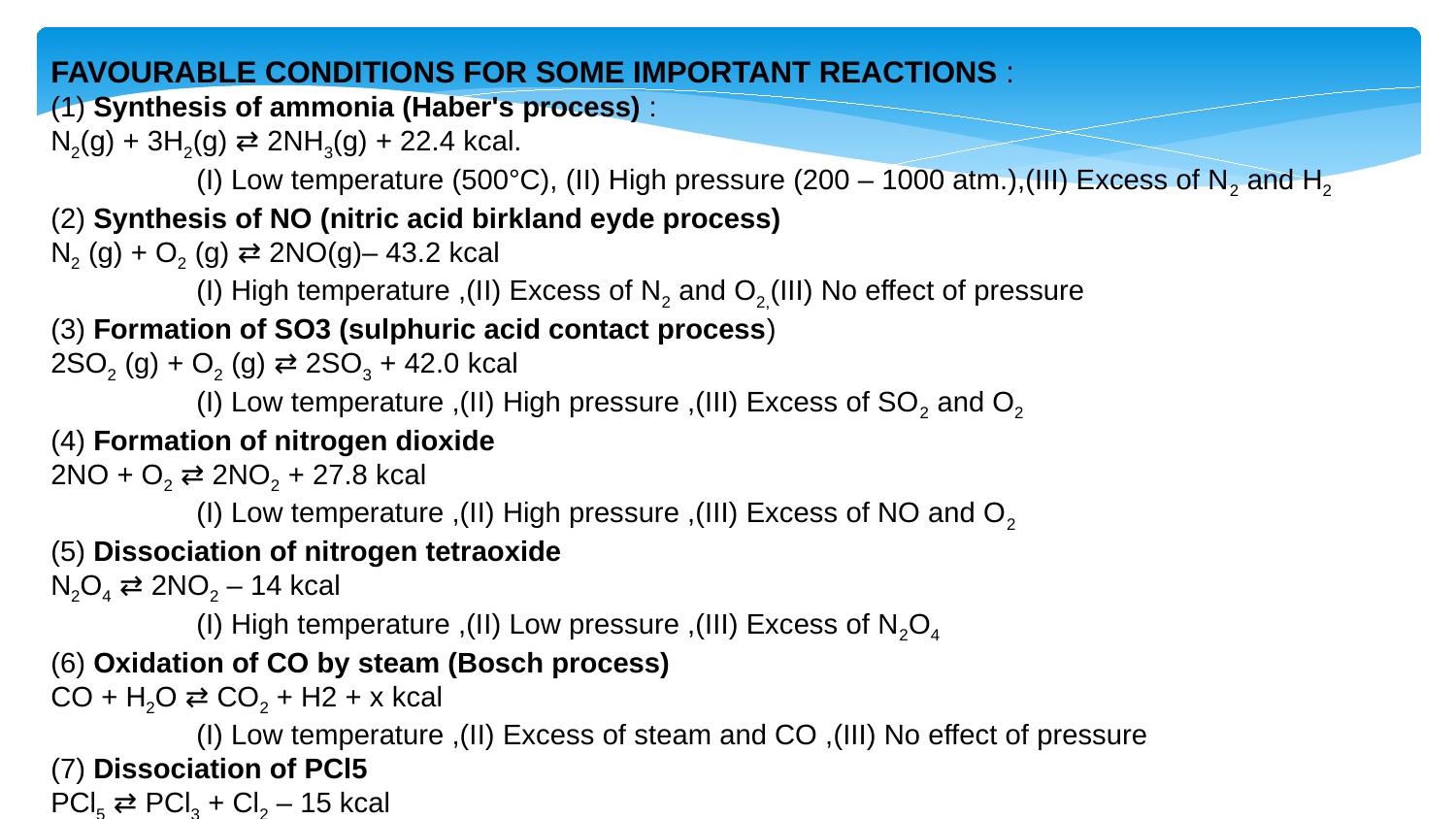

FAVOURABLE CONDITIONS FOR SOME IMPORTANT REACTIONS :
(1) Synthesis of ammonia (Haber's process) :
N2(g) + 3H2(g) ⇄ 2NH3(g) + 22.4 kcal.
	(I) Low temperature (500°C), (II) High pressure (200 – 1000 atm.),(III) Excess of N2 and H2
(2) Synthesis of NO (nitric acid birkland eyde process)
N2 (g) + O2 (g) ⇄ 2NO(g)– 43.2 kcal
	(I) High temperature ,(II) Excess of N2 and O2,(III) No effect of pressure
(3) Formation of SO3 (sulphuric acid contact process)
2SO2 (g) + O2 (g) ⇄ 2SO3 + 42.0 kcal
	(I) Low temperature ,(II) High pressure ,(III) Excess of SO2 and O2
(4) Formation of nitrogen dioxide
2NO + O2 ⇄ 2NO2 + 27.8 kcal
	(I) Low temperature ,(II) High pressure ,(III) Excess of NO and O2
(5) Dissociation of nitrogen tetraoxide
N2O4 ⇄ 2NO2 – 14 kcal
	(I) High temperature ,(II) Low pressure ,(III) Excess of N2O4
(6) Oxidation of CO by steam (Bosch process)
CO + H2O ⇄ CO2 + H2 + x kcal
	(I) Low temperature ,(II) Excess of steam and CO ,(III) No effect of pressure
(7) Dissociation of PCl5
PCl5 ⇄ PCl3 + Cl2 – 15 kcal
	(I) High temperature ,(II) Low pressure ,(III) Excess of PCl5